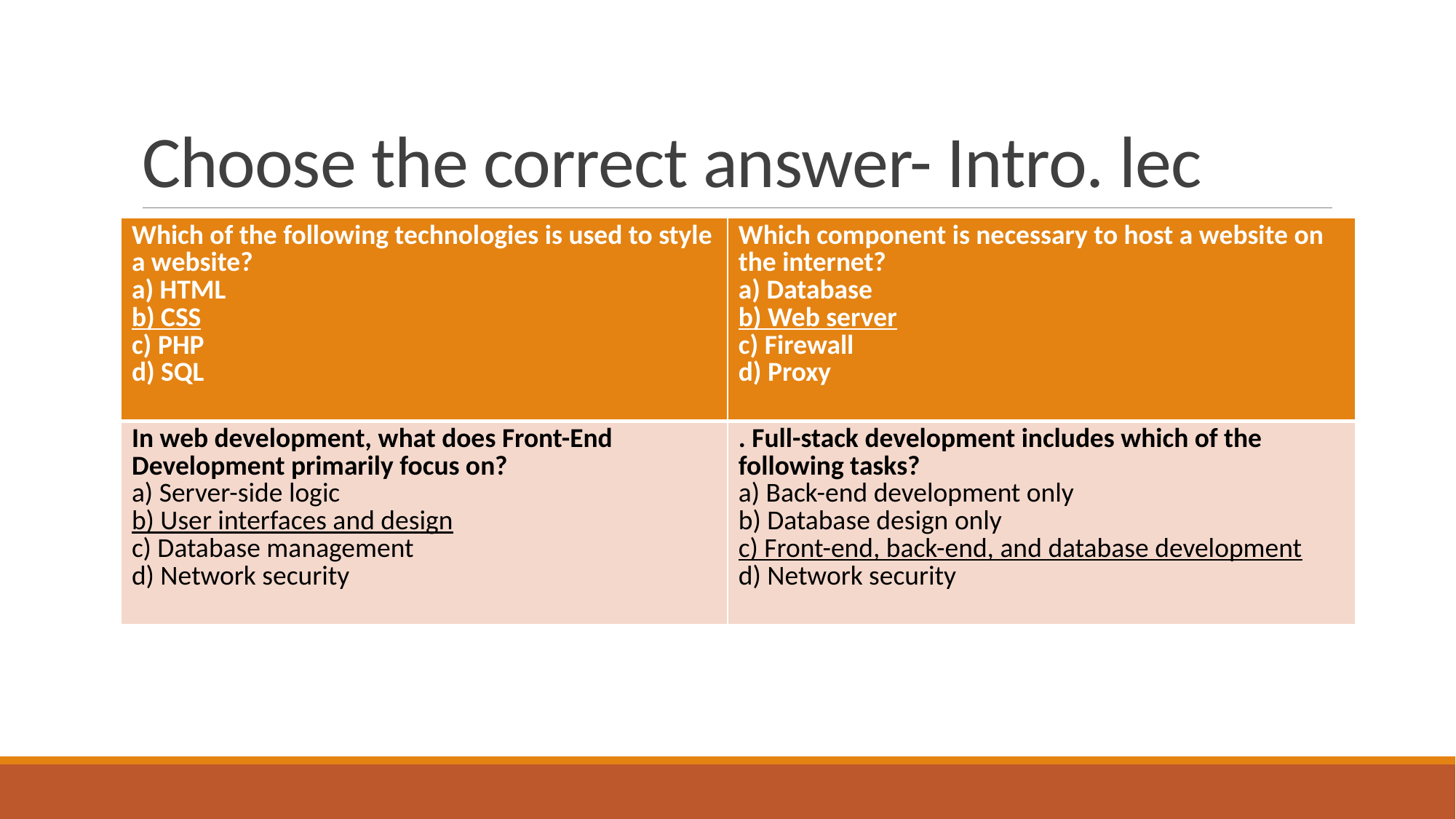

# Choose the correct answer- Intro. lec
| Which of the following technologies is used to style a website? a) HTML b) CSS c) PHP d) SQL | Which component is necessary to host a website on the internet? a) Database b) Web server c) Firewall d) Proxy |
| --- | --- |
| In web development, what does Front-End Development primarily focus on? a) Server-side logic b) User interfaces and design c) Database management d) Network security | . Full-stack development includes which of the following tasks? a) Back-end development only b) Database design only c) Front-end, back-end, and database development d) Network security |